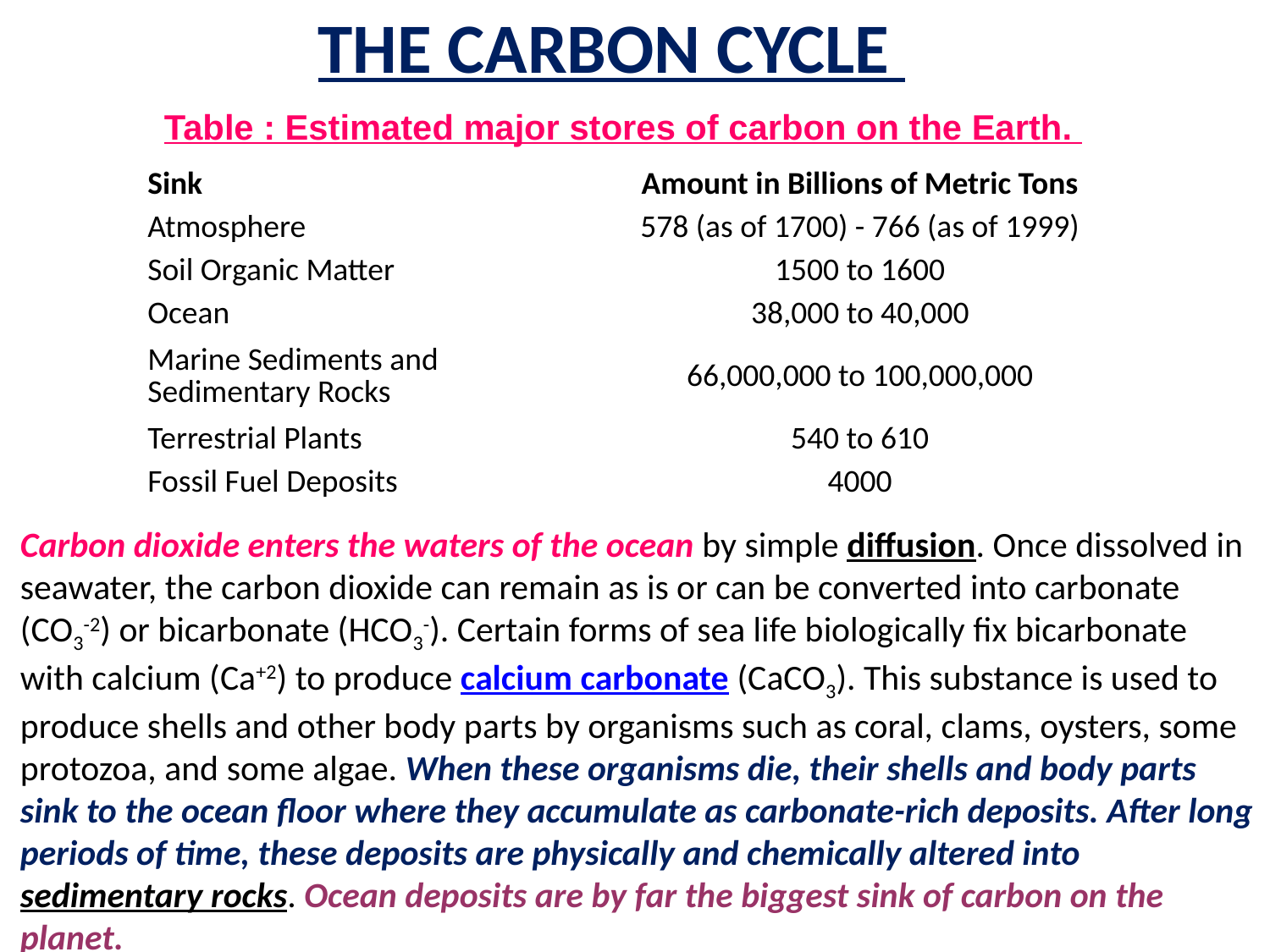

THE CARBON CYCLE
Table : Estimated major stores of carbon on the Earth.
| Sink | Amount in Billions of Metric Tons |
| --- | --- |
| Atmosphere | 578 (as of 1700) - 766 (as of 1999) |
| Soil Organic Matter | 1500 to 1600 |
| Ocean | 38,000 to 40,000 |
| Marine Sediments and Sedimentary Rocks | 66,000,000 to 100,000,000 |
| Terrestrial Plants | 540 to 610 |
| Fossil Fuel Deposits | 4000 |
Carbon dioxide enters the waters of the ocean by simple diffusion. Once dissolved in seawater, the carbon dioxide can remain as is or can be converted into carbonate (CO3-2) or bicarbonate (HCO3-). Certain forms of sea life biologically fix bicarbonate with calcium (Ca+2) to produce calcium carbonate (CaCO3). This substance is used to produce shells and other body parts by organisms such as coral, clams, oysters, some protozoa, and some algae. When these organisms die, their shells and body parts sink to the ocean floor where they accumulate as carbonate-rich deposits. After long periods of time, these deposits are physically and chemically altered into sedimentary rocks. Ocean deposits are by far the biggest sink of carbon on the planet.